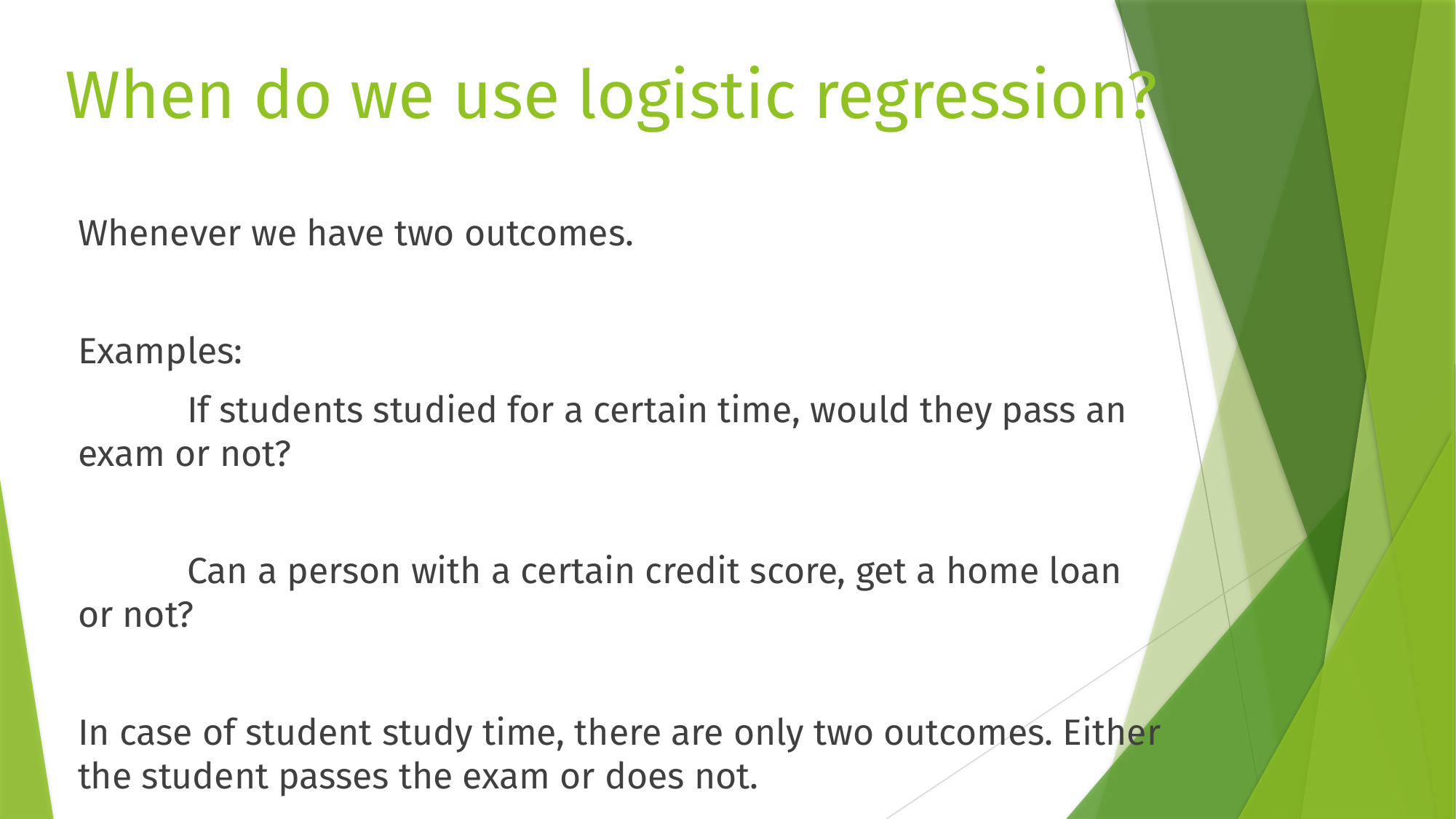

# When do we use logistic regression?

Whenever we have two outcomes.

Examples:
	If students studied for a certain time, would they pass an exam or not?

	Can a person with a certain credit score, get a home loan or not?

In case of student study time, there are only two outcomes. Either the student passes the exam or does not.